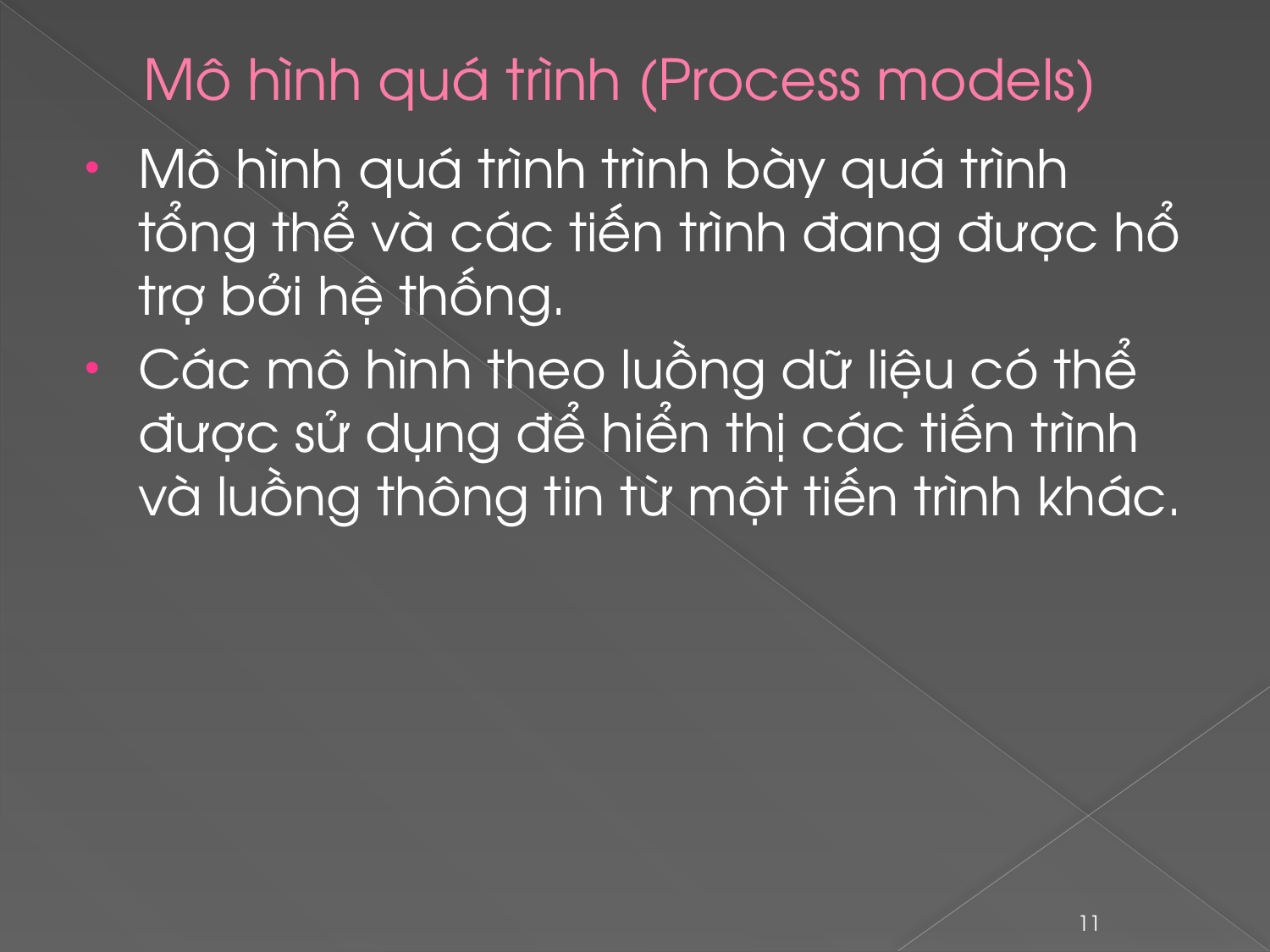

# Mô hình quá trình (Process models)
Mô hình quá trình trình bày quá trình tổng thể và các tiến trình đang được hổ trợ bởi hệ thống.
Các mô hình theo luồng dữ liệu có thể được sử dụng để hiển thị các tiến trình và luồng thông tin từ một tiến trình khác.
11